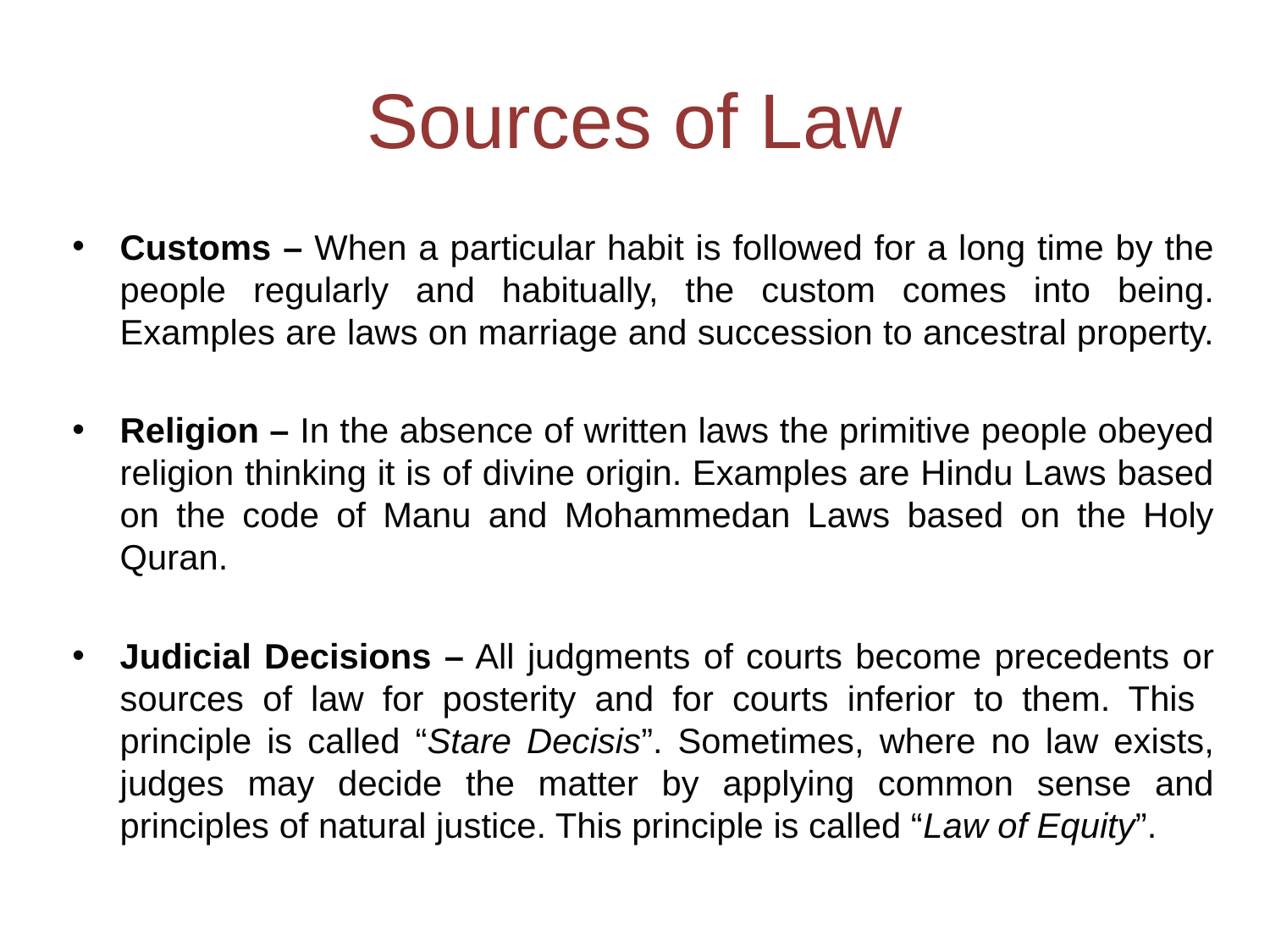

# Sources of Law
Customs – When a particular habit is followed for a long time by the people regularly and habitually, the custom comes into being. Examples are laws on marriage and succession to ancestral property.

Religion – In the absence of written laws the primitive people obeyed religion thinking it is of divine origin. Examples are Hindu Laws based on the code of Manu and Mohammedan Laws based on the Holy Quran.

Judicial Decisions – All judgments of courts become precedents or sources of law for posterity and for courts inferior to them. This  principle is called “Stare Decisis”. Sometimes, where no law exists, judges may decide the matter by applying common sense and principles of natural justice. This principle is called “Law of Equity”.